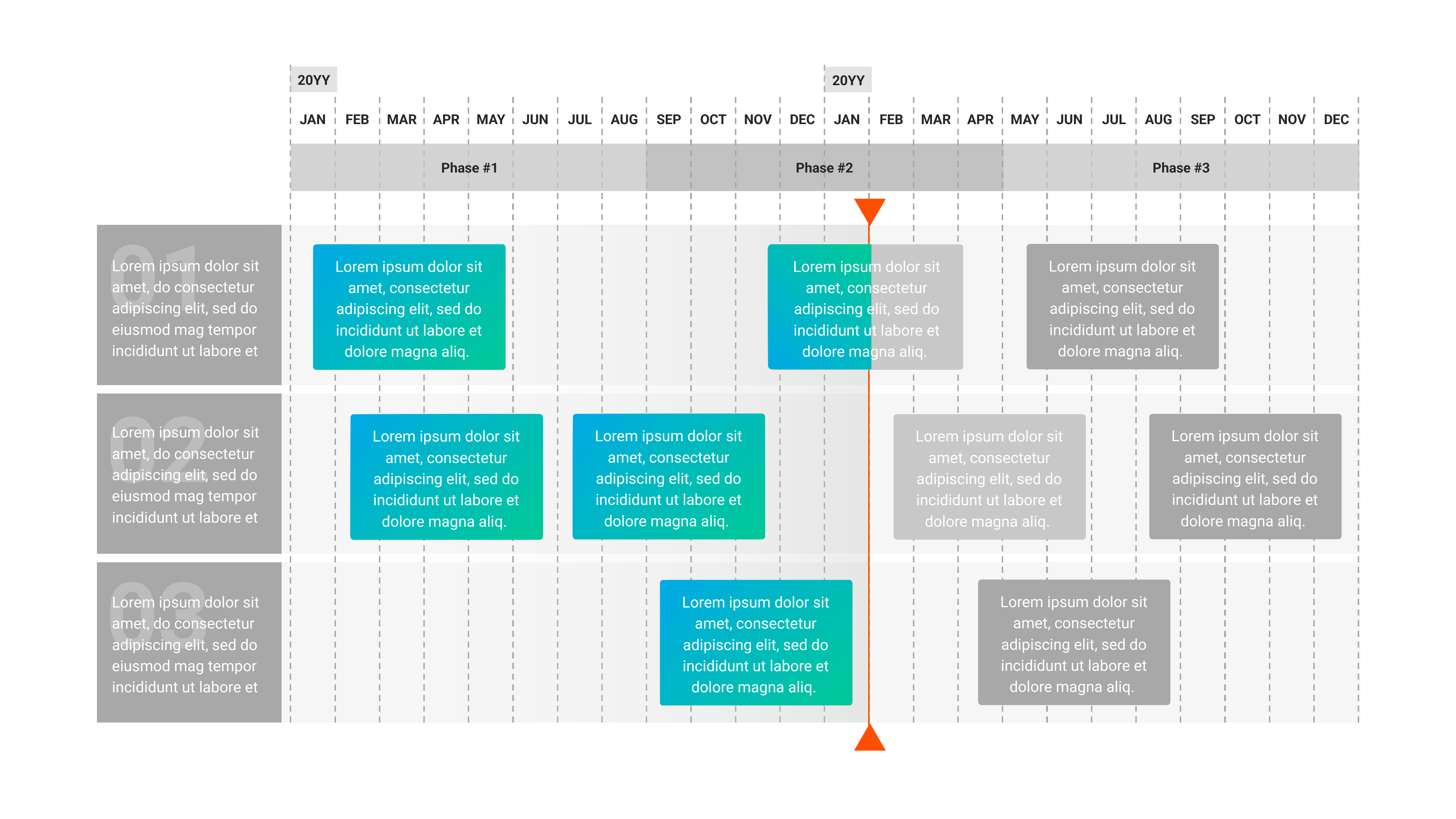

20YY

20YY
JAN
FEB
MAR
APR
MAY
JUN
JUL
AUG
SEP
OCT
NOV
DEC
JAN
FEB
MAR
APR
MAY
JUN
JUL
AUG
SEP
OCT
NOV
DEC

Phase #1
Phase #2
Phase #3

01

Lorem ipsum dolor sit amet, consectetur adipiscing elit, sed do incididunt ut labore et dolore magna aliq.

Lorem ipsum dolor sit amet, consectetur adipiscing elit, sed do incididunt ut labore et dolore magna aliq.

Lorem ipsum dolor sit amet, do consectetur adipiscing elit, sed do eiusmod mag tempor incididunt ut labore et
Lorem ipsum dolor sit amet, consectetur adipiscing elit, sed do incididunt ut labore et dolore magna aliq.

02

Lorem ipsum dolor sit amet, consectetur adipiscing elit, sed do incididunt ut labore et dolore magna aliq.

Lorem ipsum dolor sit amet, consectetur adipiscing elit, sed do incididunt ut labore et dolore magna aliq.

Lorem ipsum dolor sit amet, consectetur adipiscing elit, sed do incididunt ut labore et dolore magna aliq.

Lorem ipsum dolor sit amet, consectetur adipiscing elit, sed do incididunt ut labore et dolore magna aliq.
Lorem ipsum dolor sit amet, do consectetur adipiscing elit, sed do eiusmod mag tempor incididunt ut labore et
03

Lorem ipsum dolor sit amet, consectetur adipiscing elit, sed do incididunt ut labore et dolore magna aliq.

Lorem ipsum dolor sit amet, consectetur adipiscing elit, sed do incididunt ut labore et dolore magna aliq.
Lorem ipsum dolor sit amet, do consectetur adipiscing elit, sed do eiusmod mag tempor incididunt ut labore et